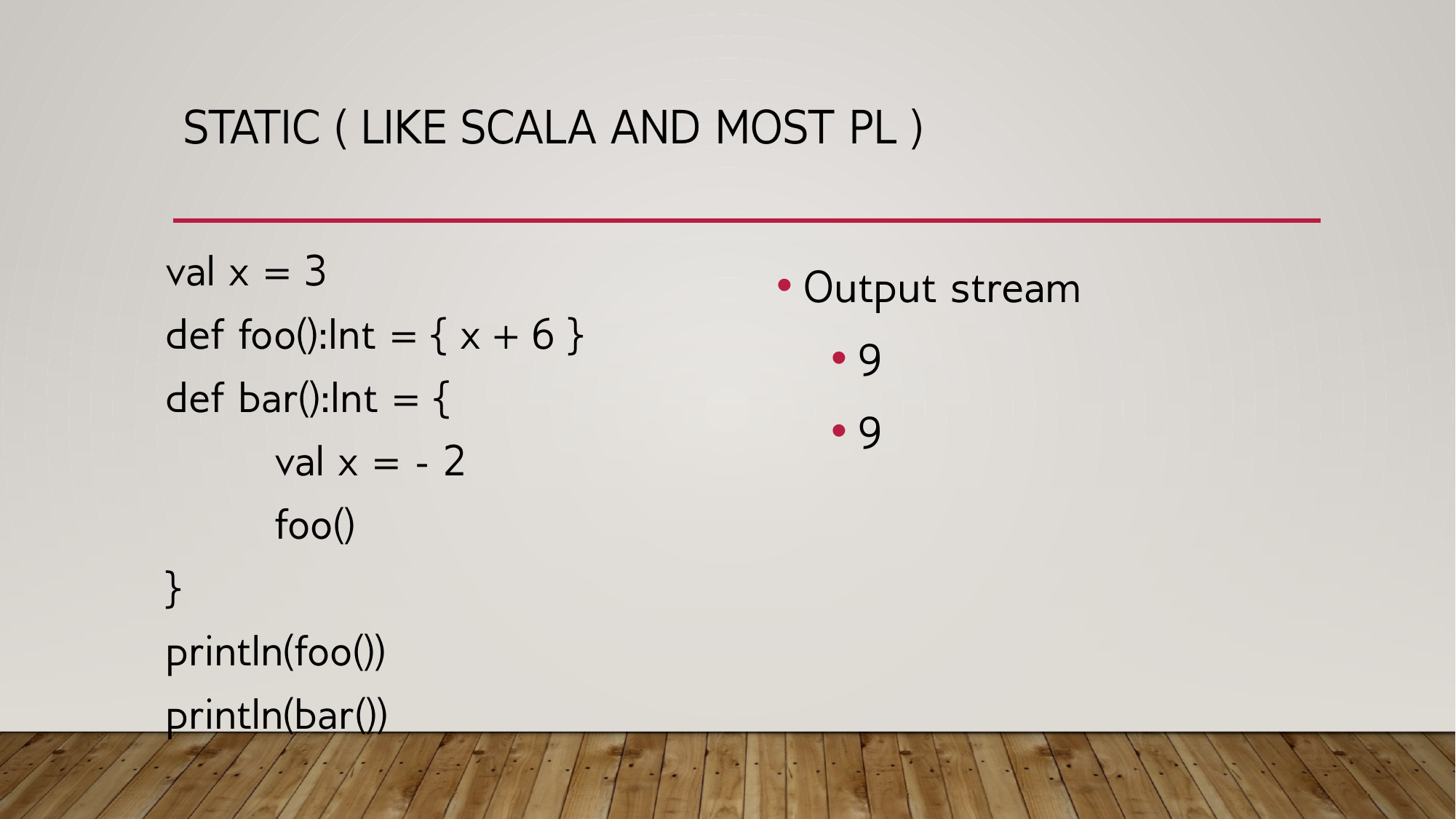

# Static ( like Scala and most PL )
val x = 3
def foo():Int = { x + 6 }
def bar():Int = {
	val x = - 2
	foo()
}
println(foo())
println(bar())
Output stream
9
9